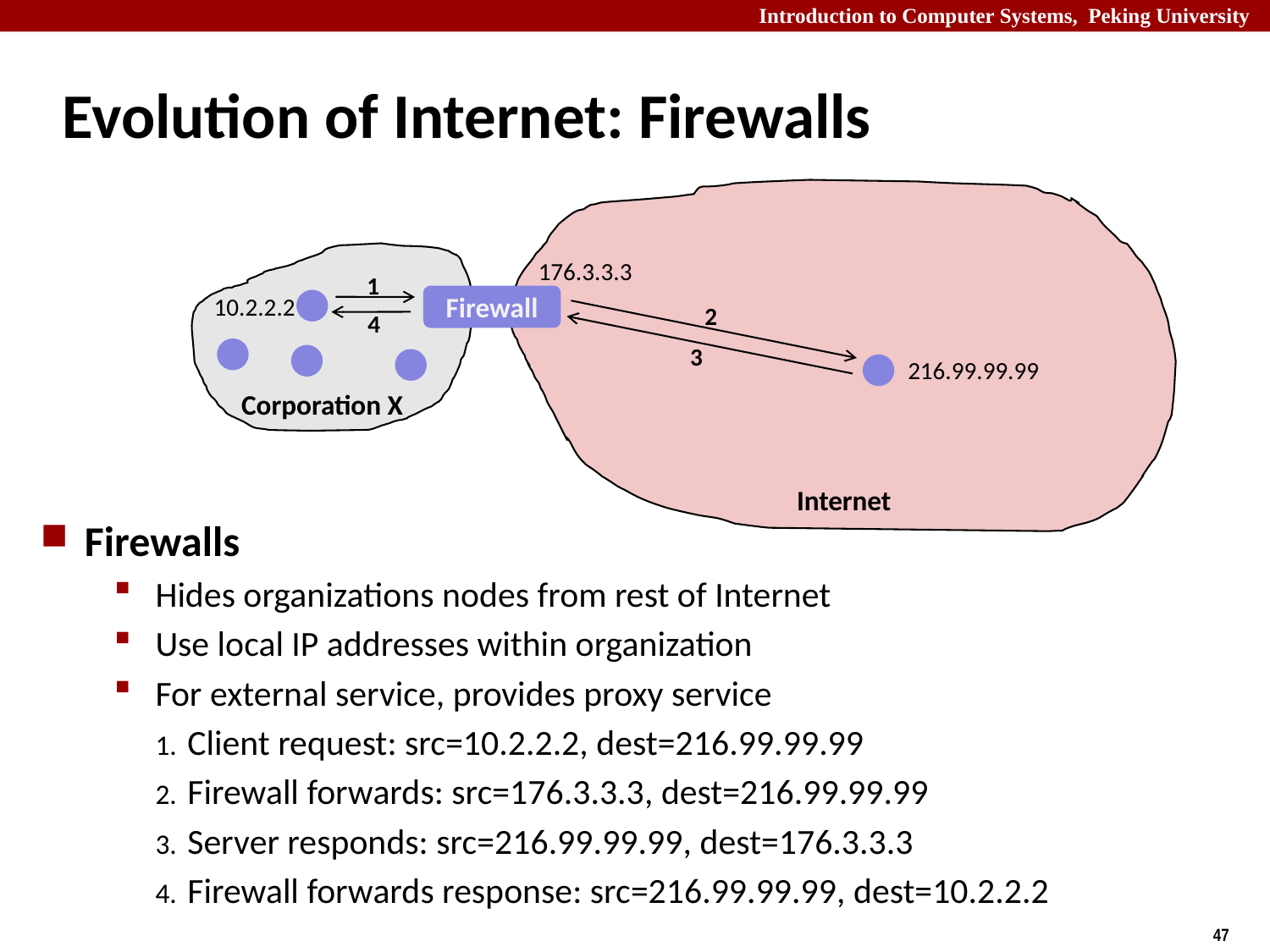

# Evolution of Internet: Firewalls

176.3.3.3
1
10.2.2.2
Firewall

2
4
3

216.99.99.99

Corporation X
Internet
Firewalls
Hides organizations nodes from rest of Internet
Use local IP addresses within organization
For external service, provides proxy service
Client request: src=10.2.2.2, dest=216.99.99.99
Firewall forwards: src=176.3.3.3, dest=216.99.99.99
Server responds: src=216.99.99.99, dest=176.3.3.3
Firewall forwards response: src=216.99.99.99, dest=10.2.2.2